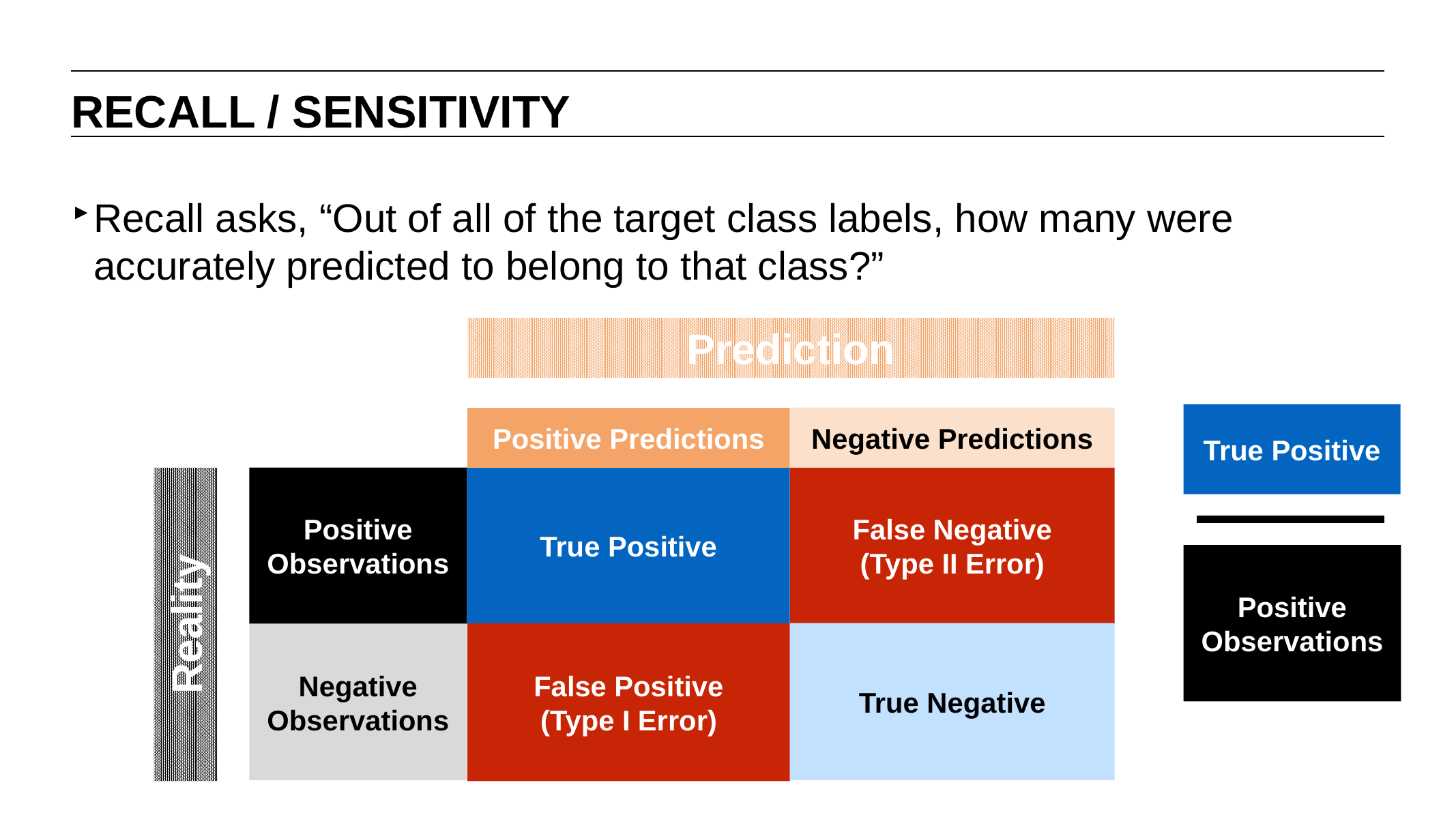

RECALL / SENSITIVITY

Recall asks, “Out of all of the target class labels, how many were accurately predicted to belong to that class?”

Prediction
True Positive
Negative Predictions
Positive Predictions
True Positive
False Negative
(Type II Error)
Positive Observations
Positive Observations
Reality
True Negative
False Positive
(Type I Error)
Negative Observations